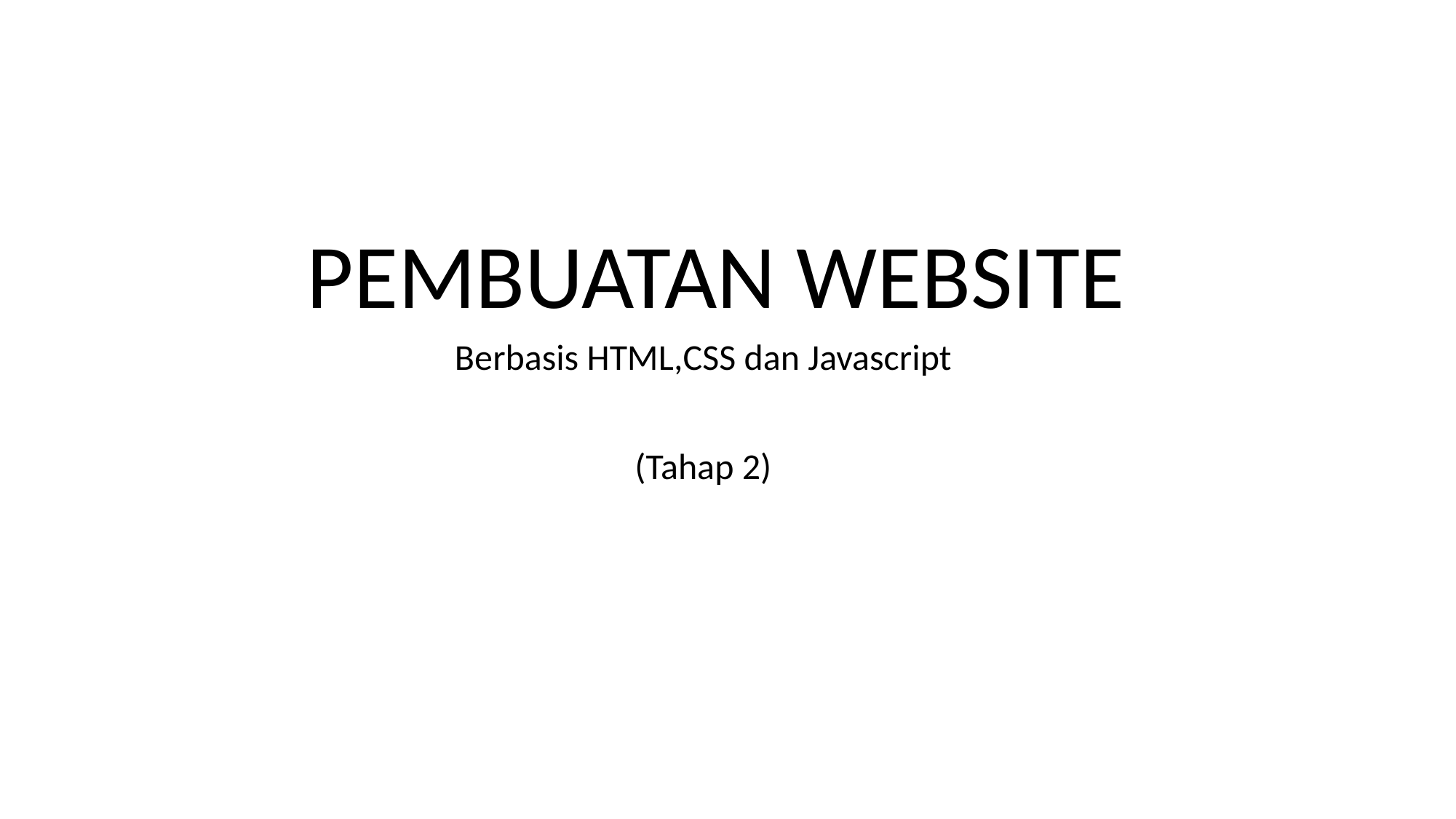

# PEMBUATAN WEBSITE
Berbasis HTML,CSS dan Javascript

(Tahap 2)